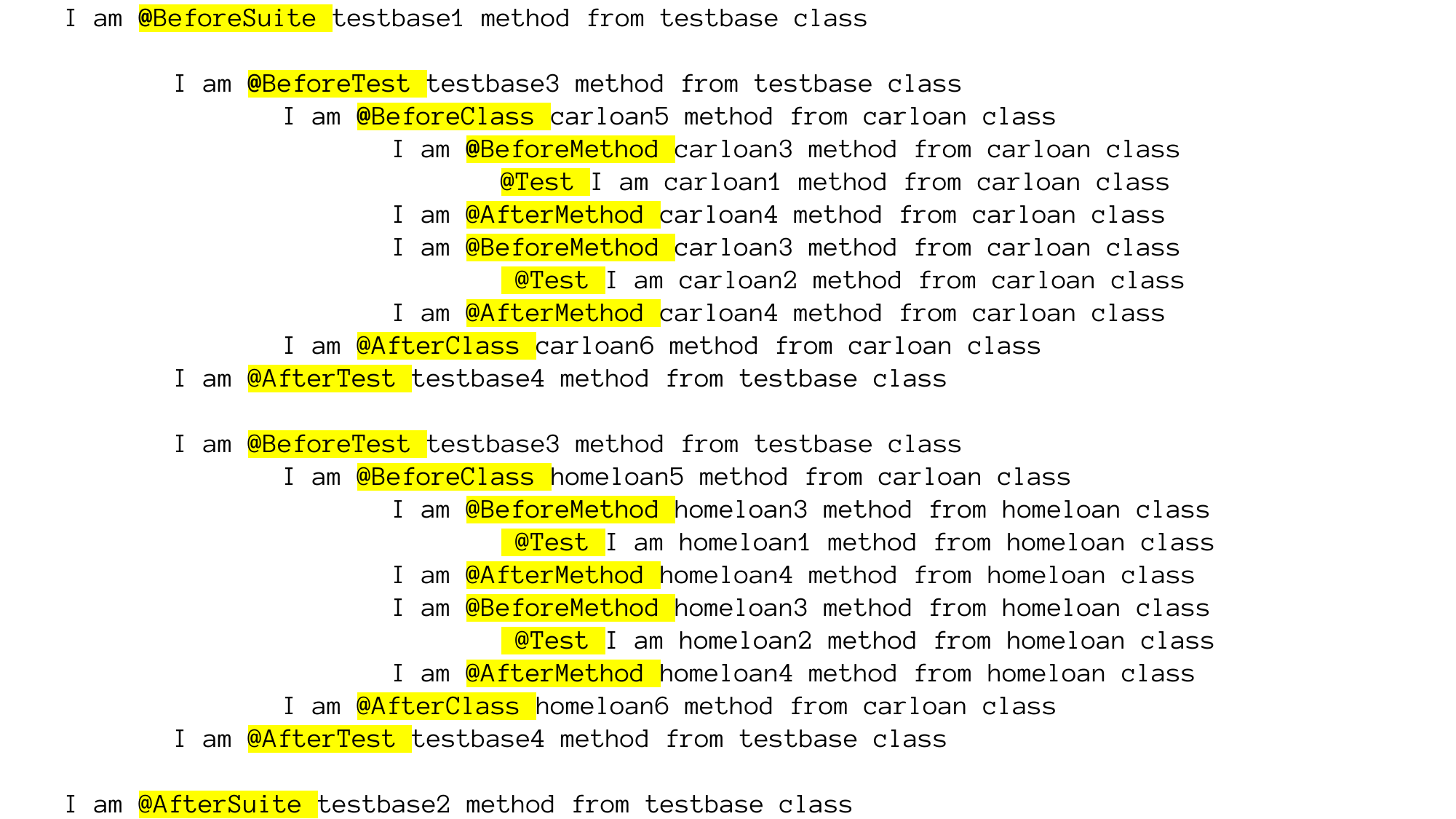

I am @BeforeSuite testbase1 method from testbase class

	I am @BeforeTest testbase3 method from testbase class
		I am @BeforeClass carloan5 method from carloan class
			I am @BeforeMethod carloan3 method from carloan class
				@Test I am carloan1 method from carloan class
			I am @AfterMethod carloan4 method from carloan class
			I am @BeforeMethod carloan3 method from carloan class
				 @Test I am carloan2 method from carloan class
			I am @AfterMethod carloan4 method from carloan class
		I am @AfterClass carloan6 method from carloan class
	I am @AfterTest testbase4 method from testbase class

	I am @BeforeTest testbase3 method from testbase class
		I am @BeforeClass homeloan5 method from carloan class
			I am @BeforeMethod homeloan3 method from homeloan class
				 @Test I am homeloan1 method from homeloan class
			I am @AfterMethod homeloan4 method from homeloan class
			I am @BeforeMethod homeloan3 method from homeloan class
				 @Test I am homeloan2 method from homeloan class
			I am @AfterMethod homeloan4 method from homeloan class
		I am @AfterClass homeloan6 method from carloan class
	I am @AfterTest testbase4 method from testbase class

I am @AfterSuite testbase2 method from testbase class